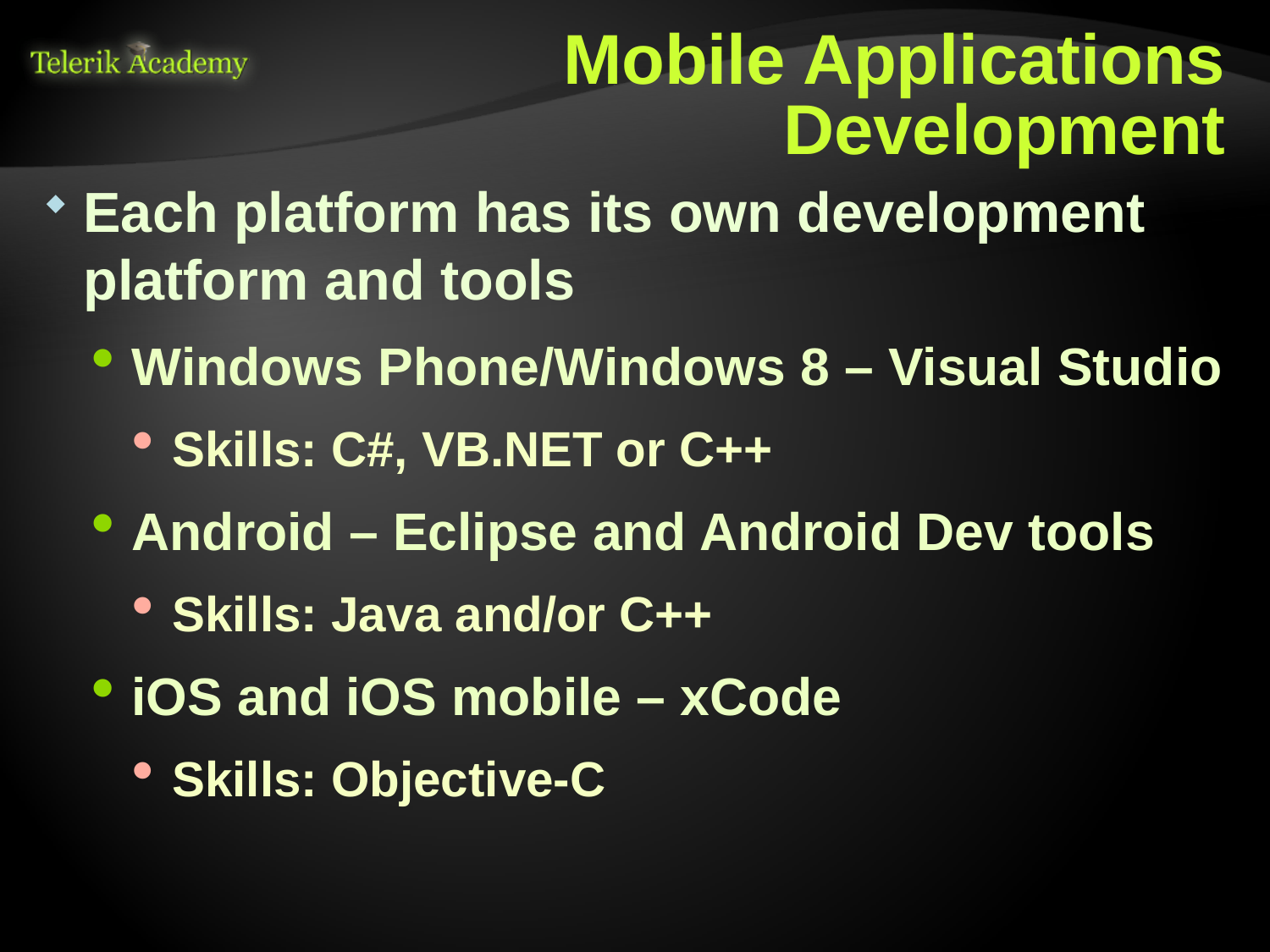

# Mobile Applications Development
Each platform has its own development platform and tools
Windows Phone/Windows 8 – Visual Studio
Skills: C#, VB.NET or C++
Android – Eclipse and Android Dev tools
Skills: Java and/or C++
iOS and iOS mobile – xCode
Skills: Objective-C